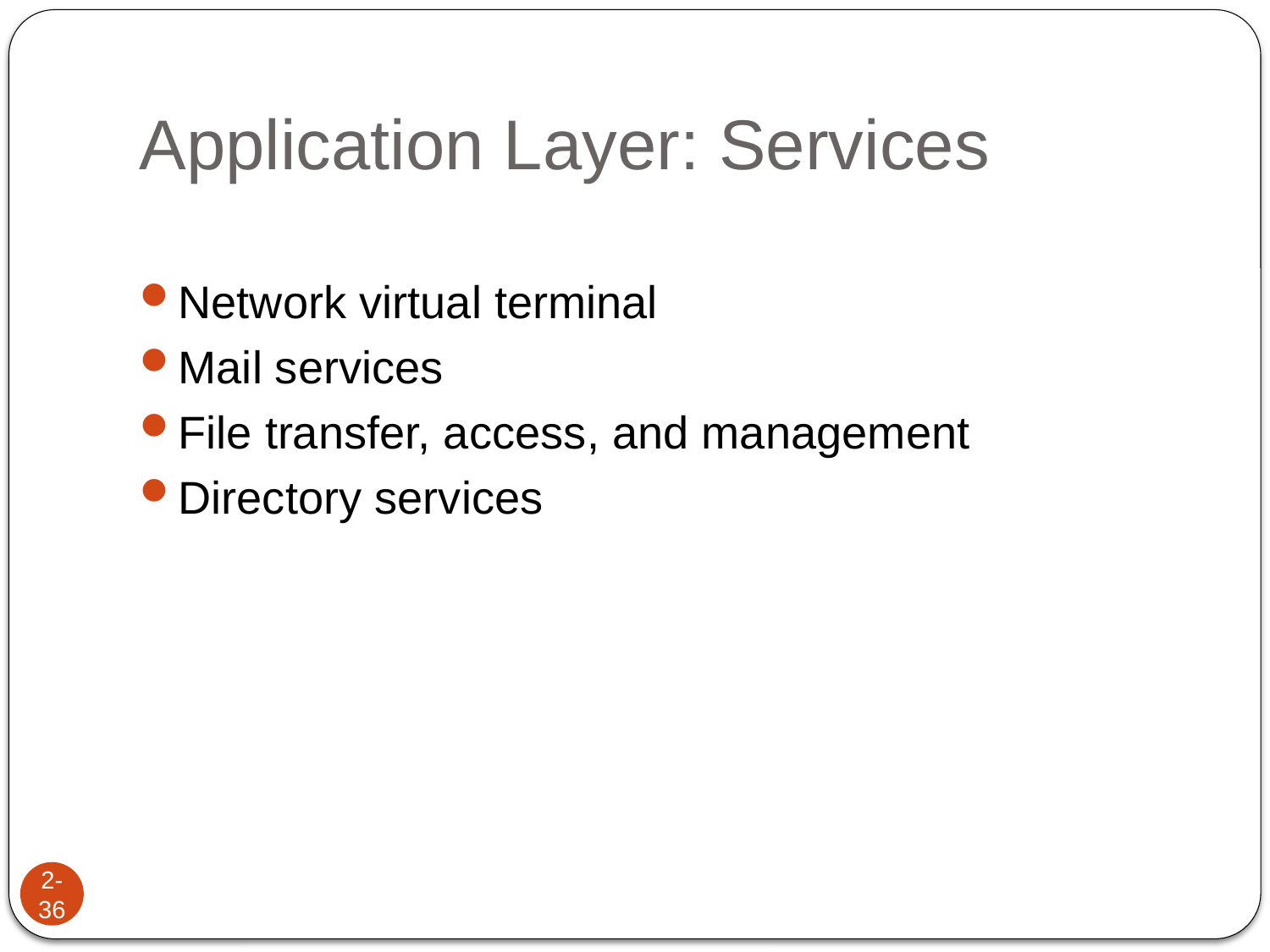

# Application Layer: Services

Network virtual terminal
Mail services
File transfer, access, and management
Directory services
2-36